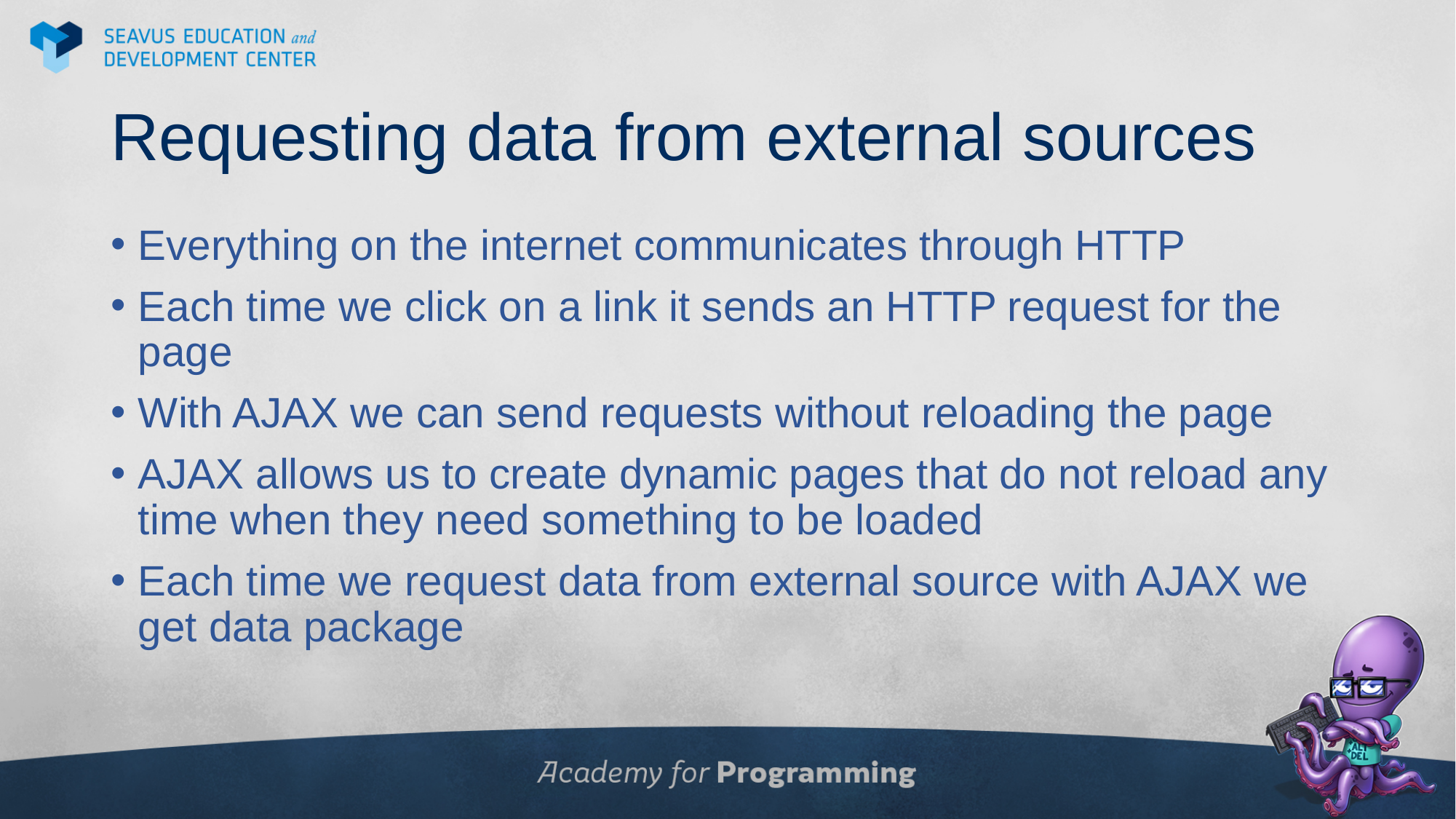

# Requesting data from external sources
Everything on the internet communicates through HTTP
Each time we click on a link it sends an HTTP request for the page
With AJAX we can send requests without reloading the page
AJAX allows us to create dynamic pages that do not reload any time when they need something to be loaded
Each time we request data from external source with AJAX we get data package